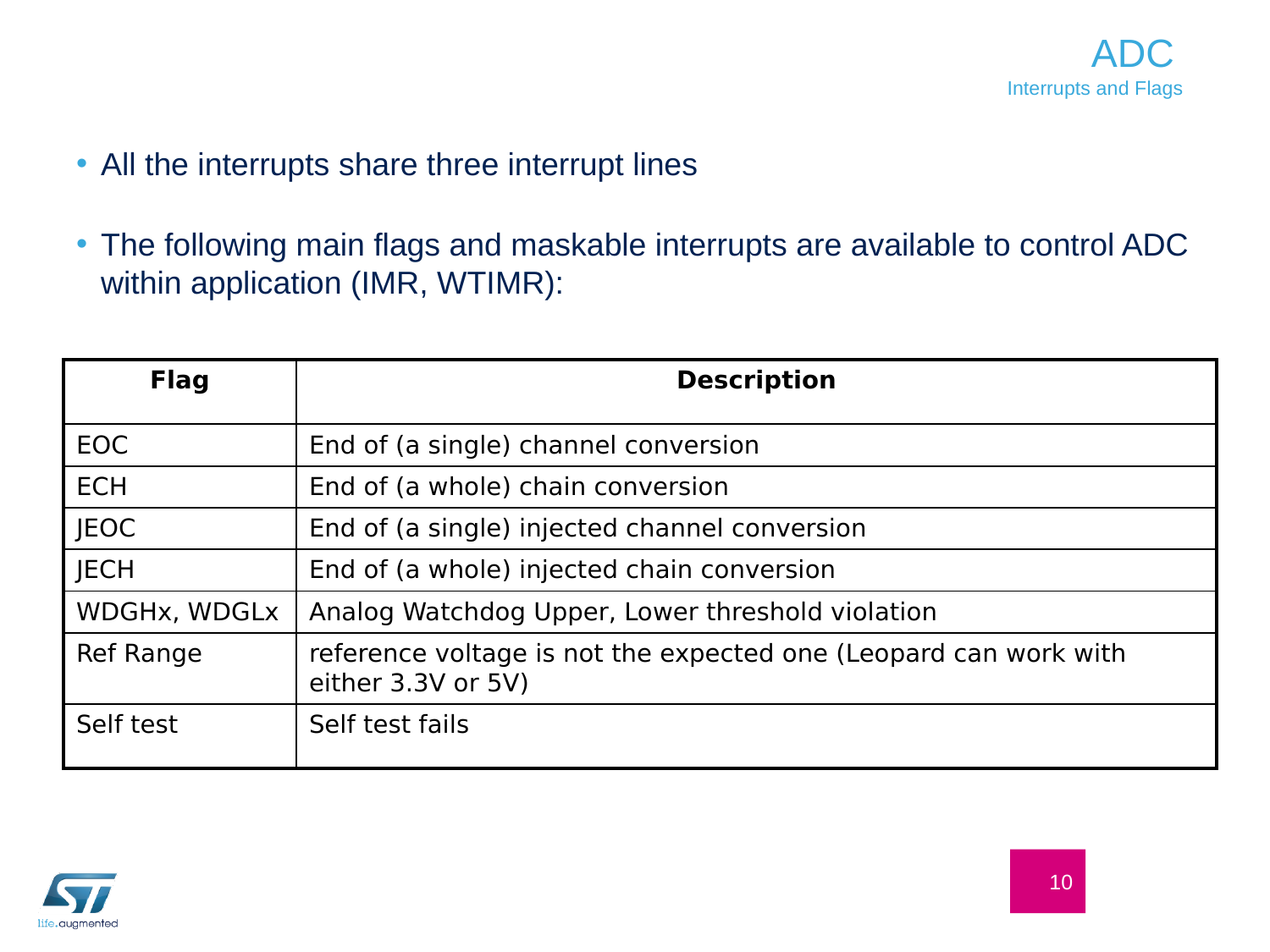

# ADC Interrupts and Flags
All the interrupts share three interrupt lines
The following main flags and maskable interrupts are available to control ADC within application (IMR, WTIMR):
| Flag | Description |
| --- | --- |
| EOC | End of (a single) channel conversion |
| ECH | End of (a whole) chain conversion |
| JEOC | End of (a single) injected channel conversion |
| JECH | End of (a whole) injected chain conversion |
| WDGHx, WDGLx | Analog Watchdog Upper, Lower threshold violation |
| Ref Range | reference voltage is not the expected one (Leopard can work with either 3.3V or 5V) |
| Self test | Self test fails |
10